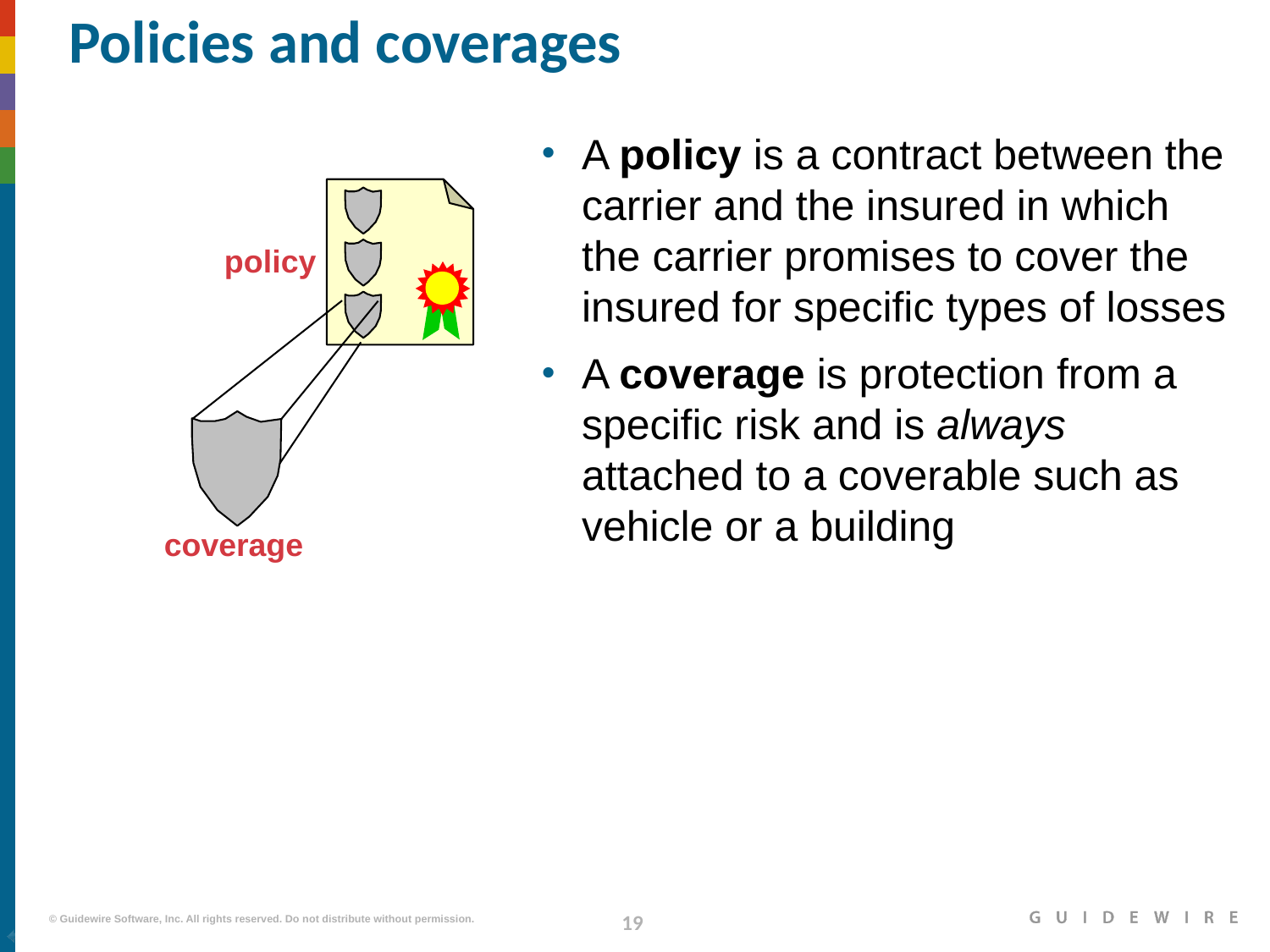

# Policies and coverages
A policy is a contract between the carrier and the insured in which the carrier promises to cover the insured for specific types of losses
A coverage is protection from a specific risk and is always attached to a coverable such as vehicle or a building

policy

coverage